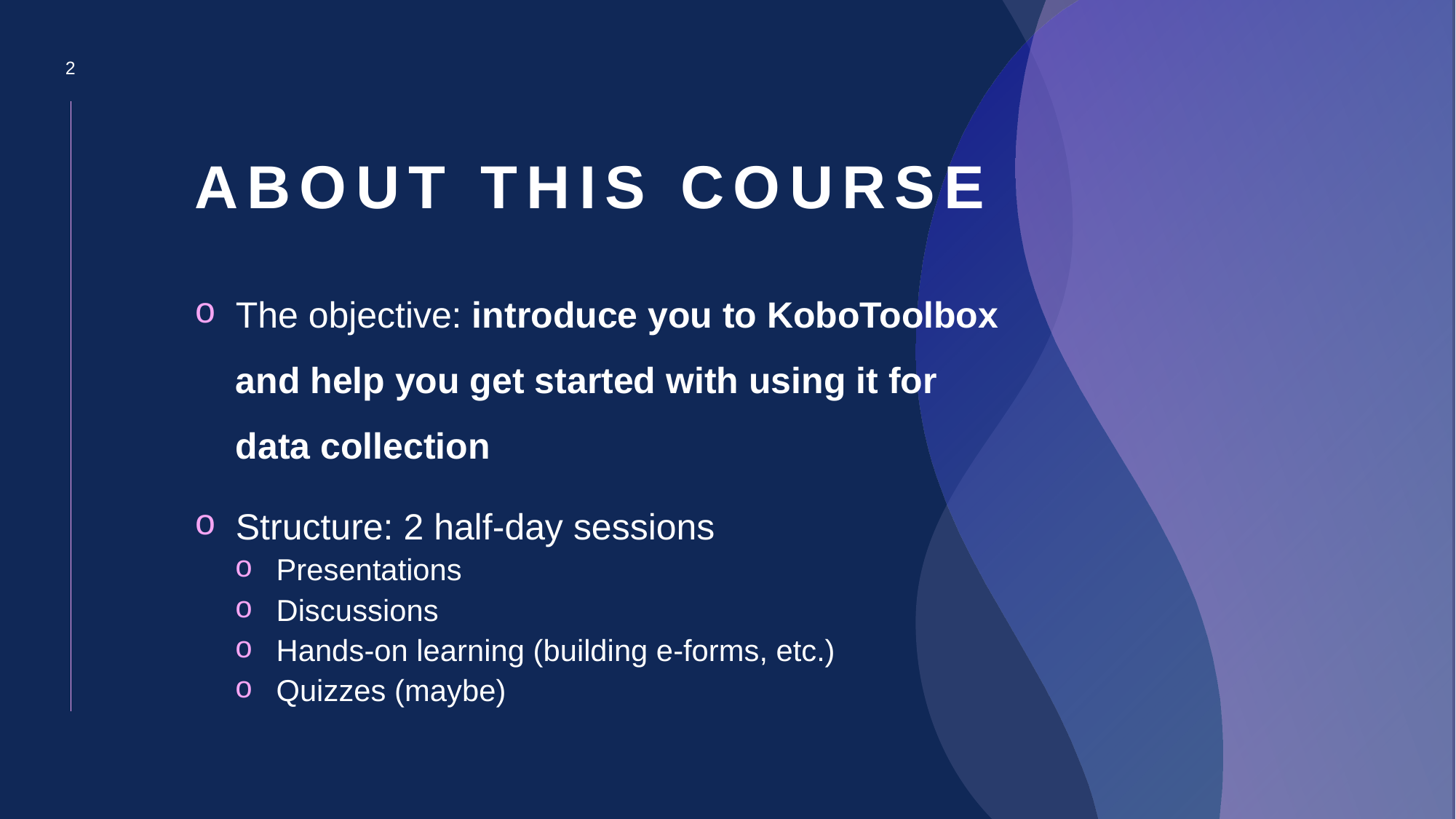

2
# About this course
The objective: introduce you to KoboToolbox and help you get started with using it for data collection
Structure: 2 half-day sessions
Presentations
Discussions
Hands-on learning (building e-forms, etc.)
Quizzes (maybe)